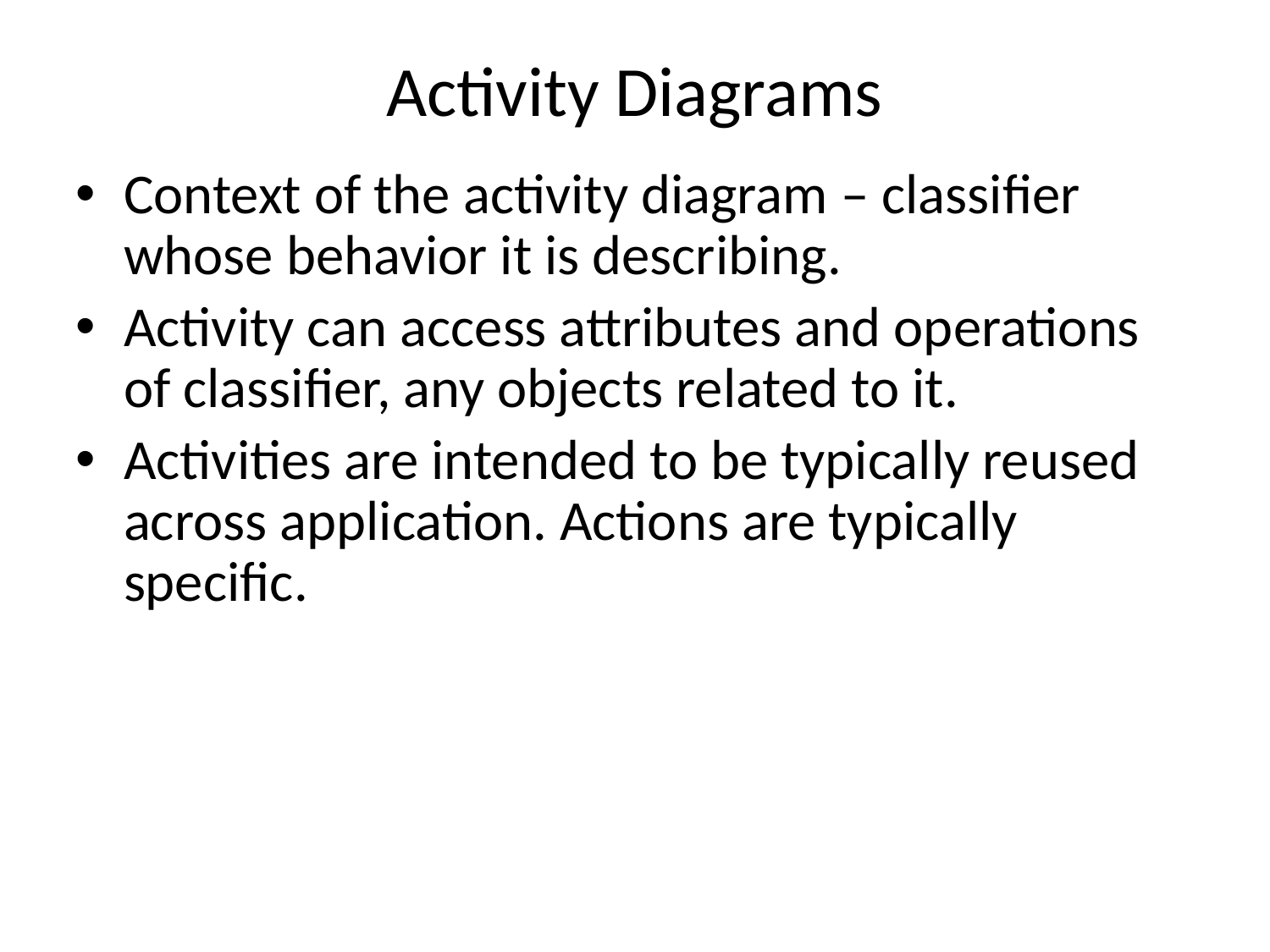

# Activity Diagrams
Context of the activity diagram – classifier whose behavior it is describing.
Activity can access attributes and operations of classifier, any objects related to it.
Activities are intended to be typically reused across application. Actions are typically specific.